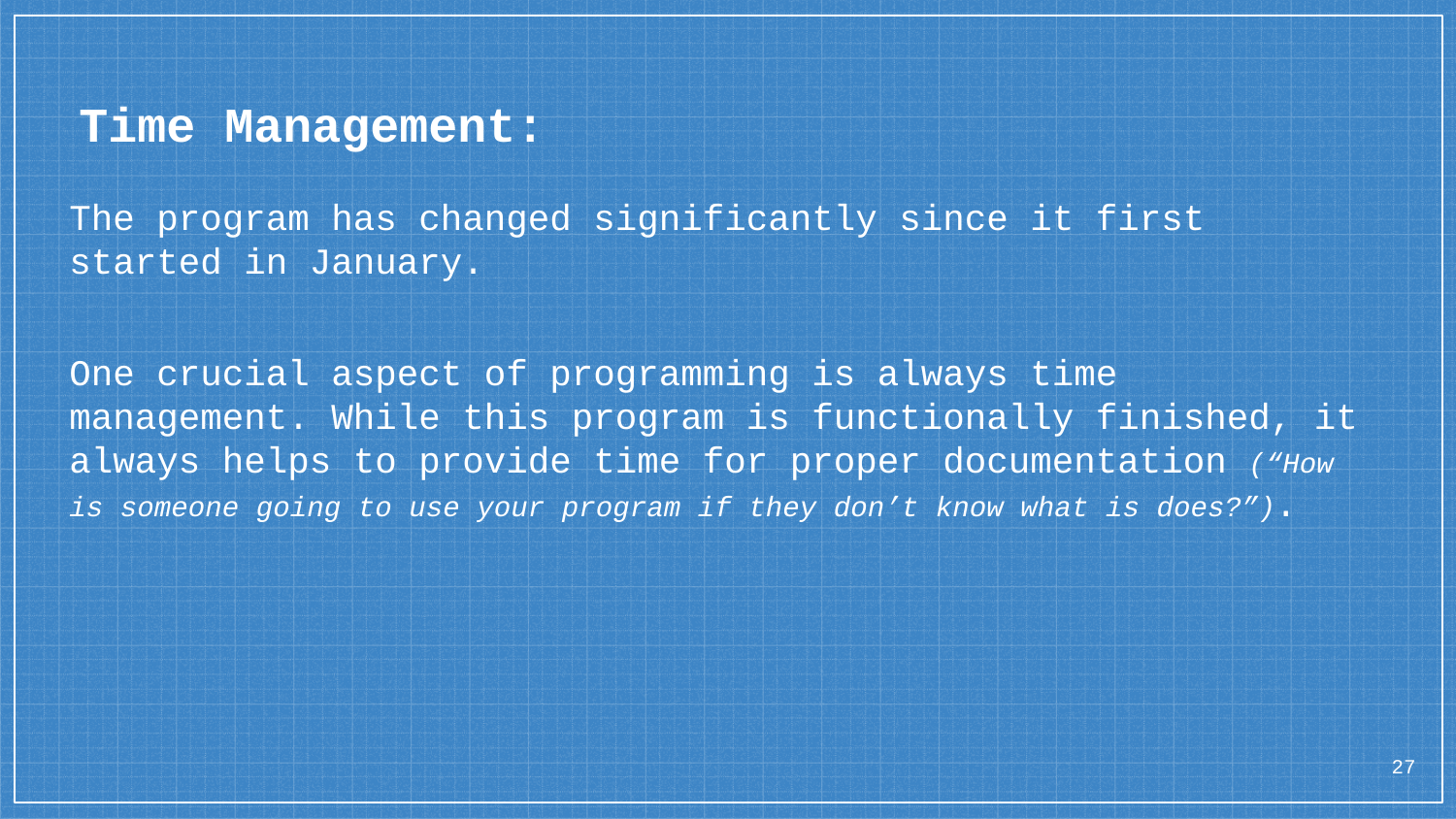

# Time Management:
The program has changed significantly since it first started in January.

One crucial aspect of programming is always time management. While this program is functionally finished, it always helps to provide time for proper documentation (“How is someone going to use your program if they don’t know what is does?”).
27